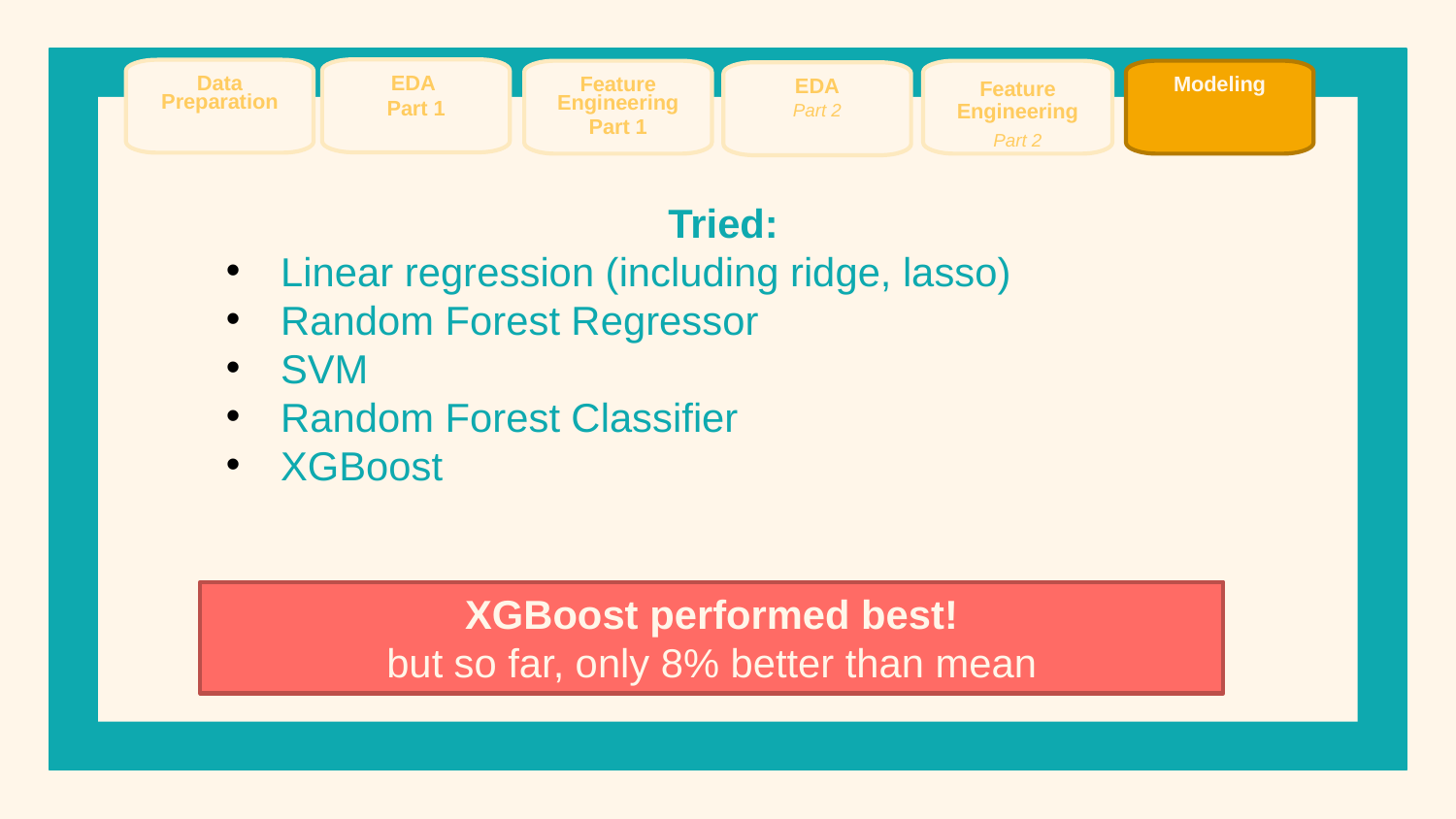

EDA
Part 1
Data Preparation

Feature Engineering
Part 1
Feature Engineering
Part 2
Modeling

EDA
Part 2
Tried:
Linear regression (including ridge, lasso)
Random Forest Regressor
SVM
Random Forest Classifier
XGBoost
XGBoost performed best!
but so far, only 8% better than mean